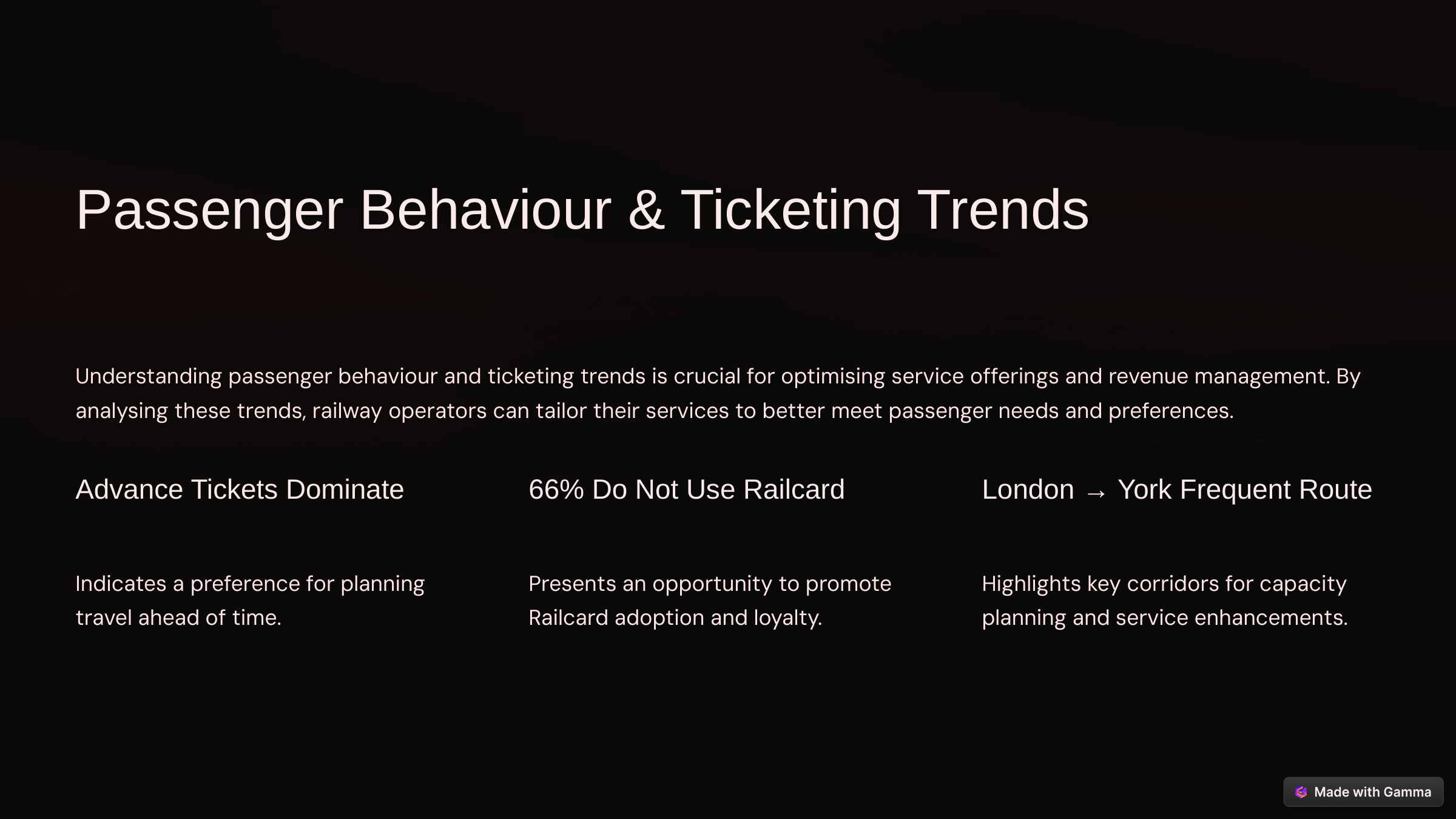

Passenger Behaviour & Ticketing Trends
Understanding passenger behaviour and ticketing trends is crucial for optimising service offerings and revenue management. By analysing these trends, railway operators can tailor their services to better meet passenger needs and preferences.
Advance Tickets Dominate
66% Do Not Use Railcard
London → York Frequent Route
Indicates a preference for planning travel ahead of time.
Presents an opportunity to promote Railcard adoption and loyalty.
Highlights key corridors for capacity planning and service enhancements.